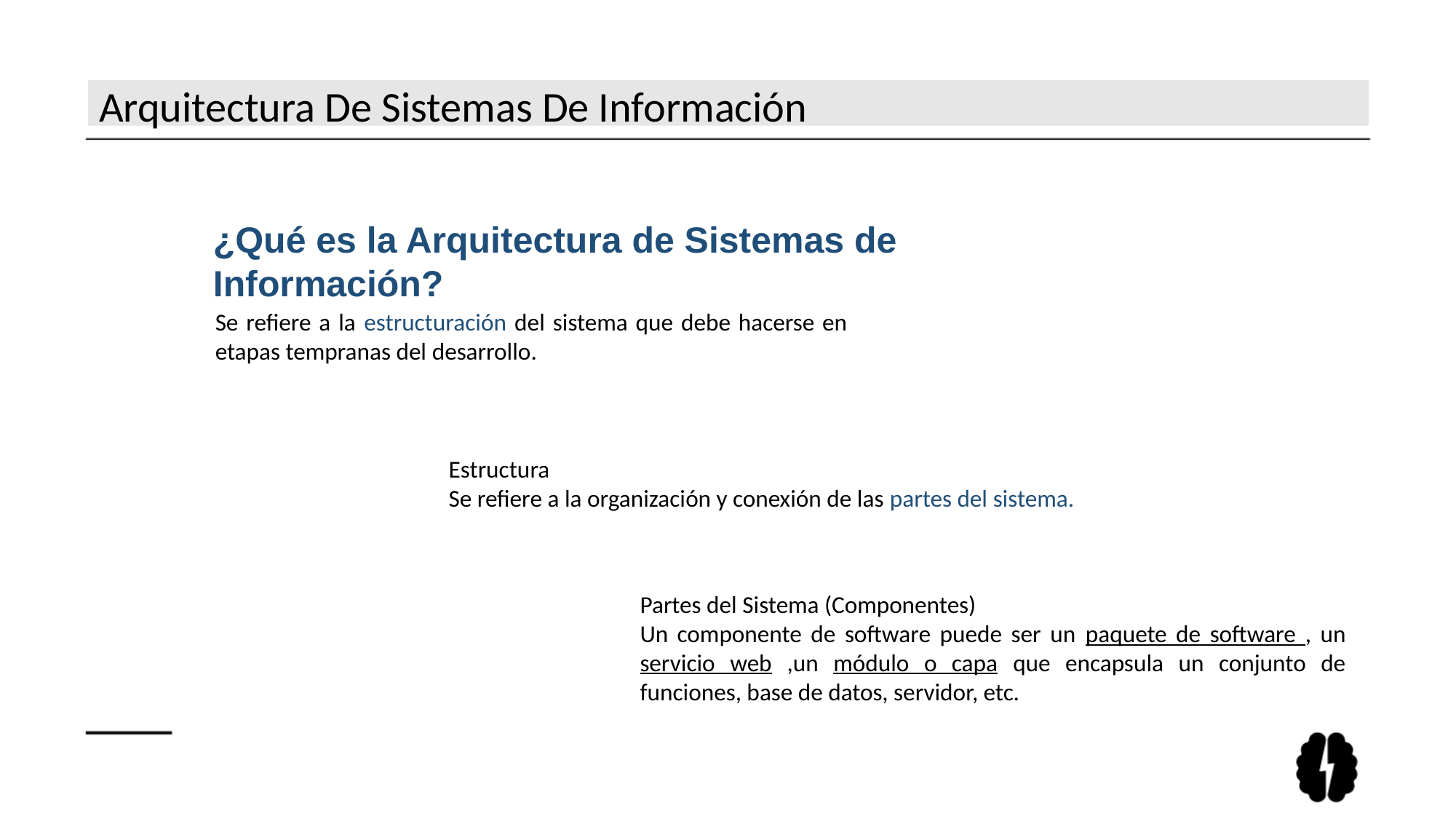

# Arquitectura De Sistemas De Información
¿Qué es la Arquitectura de Sistemas de Información?
Se refiere a la estructuración del sistema que debe hacerse en etapas tempranas del desarrollo.
Estructura
Se refiere a la organización y conexión de las partes del sistema.
Partes del Sistema (Componentes)
Un componente de software puede ser un paquete de software , un servicio web ,un módulo o capa que encapsula un conjunto de funciones, base de datos, servidor, etc.